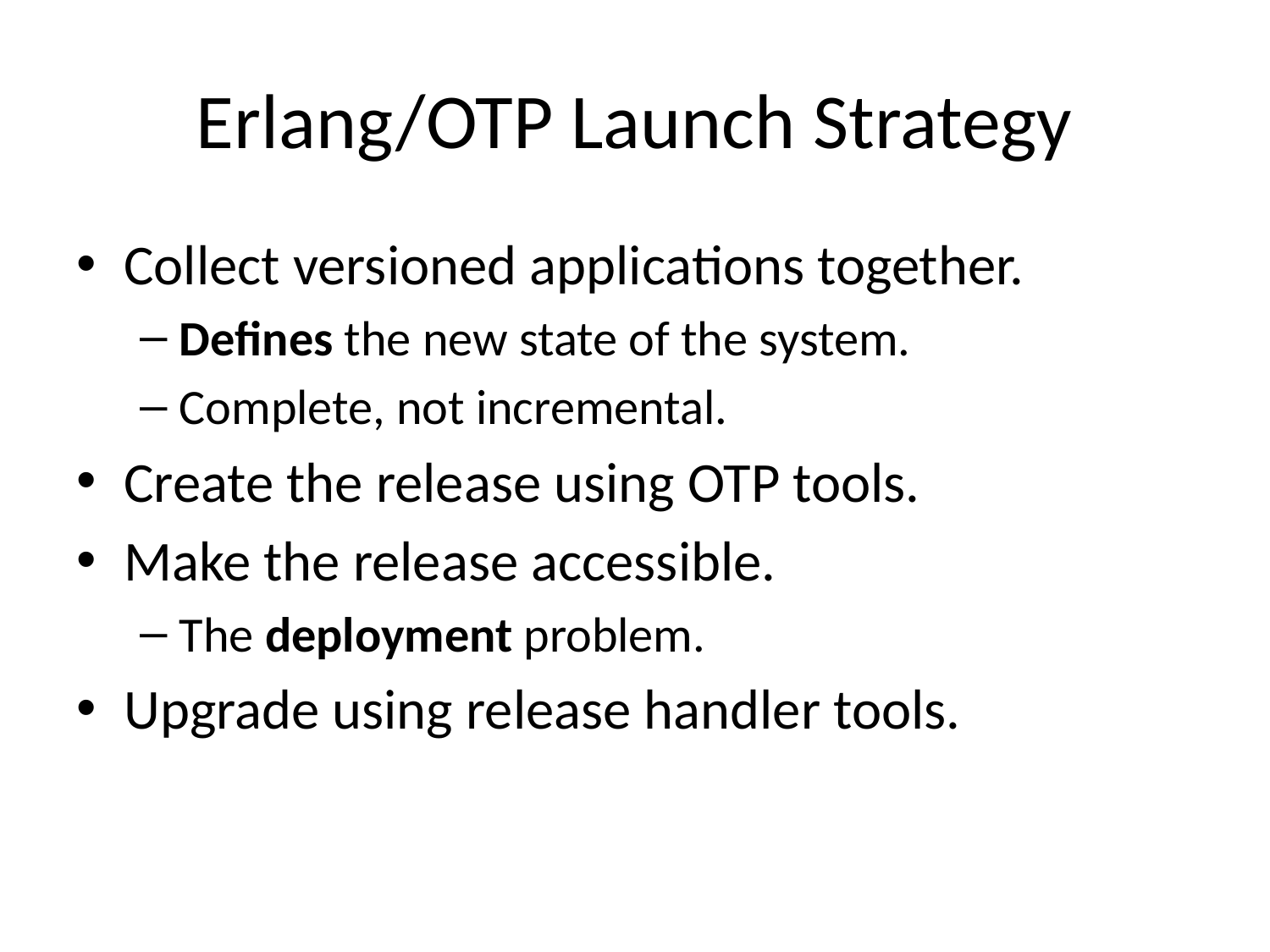

# Erlang/OTP Launch Strategy
Collect versioned applications together.
Defines the new state of the system.
Complete, not incremental.
Create the release using OTP tools.
Make the release accessible.
The deployment problem.
Upgrade using release handler tools.